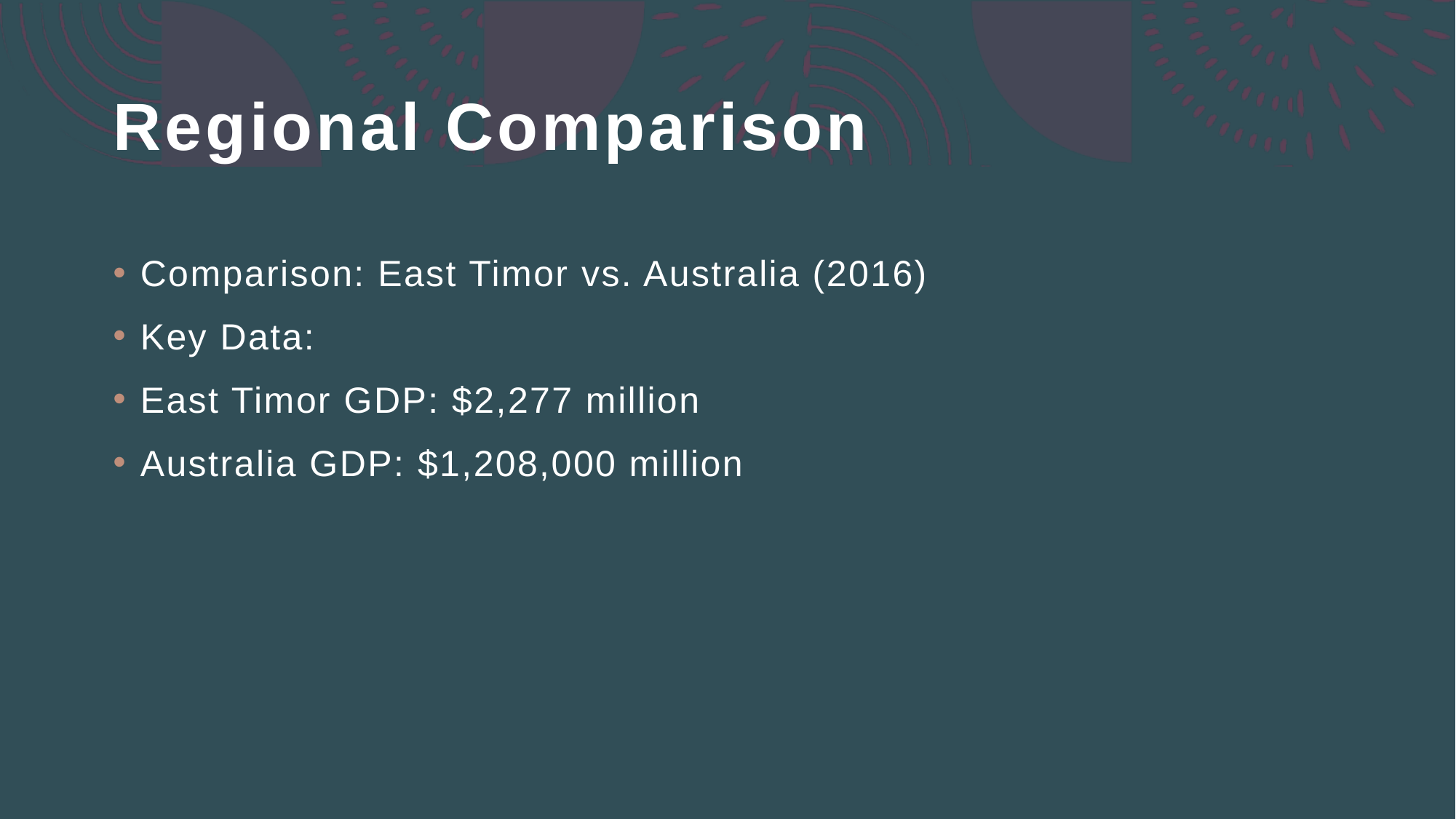

# Regional Comparison
Comparison: East Timor vs. Australia (2016)
Key Data:
East Timor GDP: $2,277 million
Australia GDP: $1,208,000 million